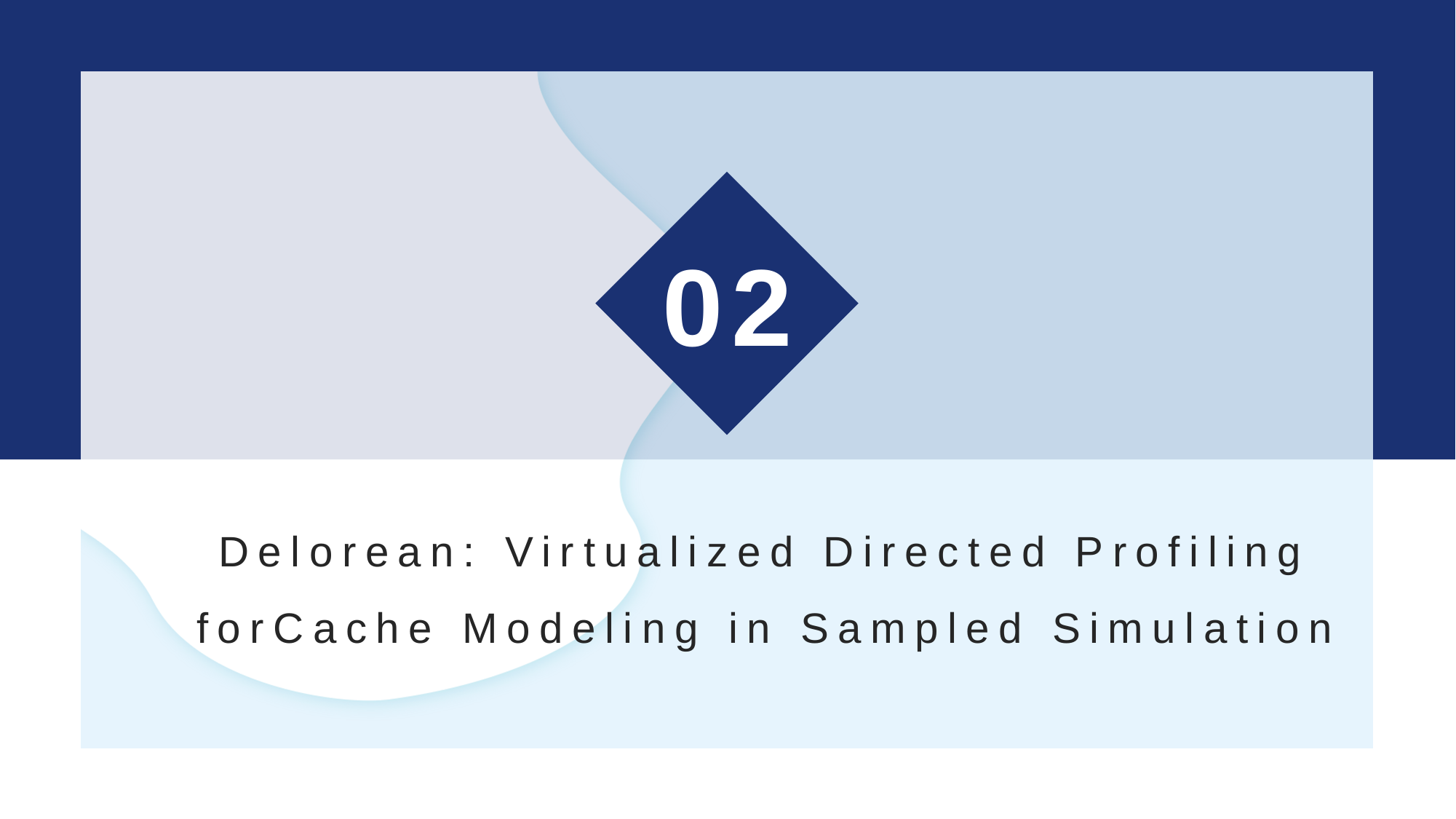

02
Delorean: Virtualized Directed Profiling forCache Modeling in Sampled Simulation